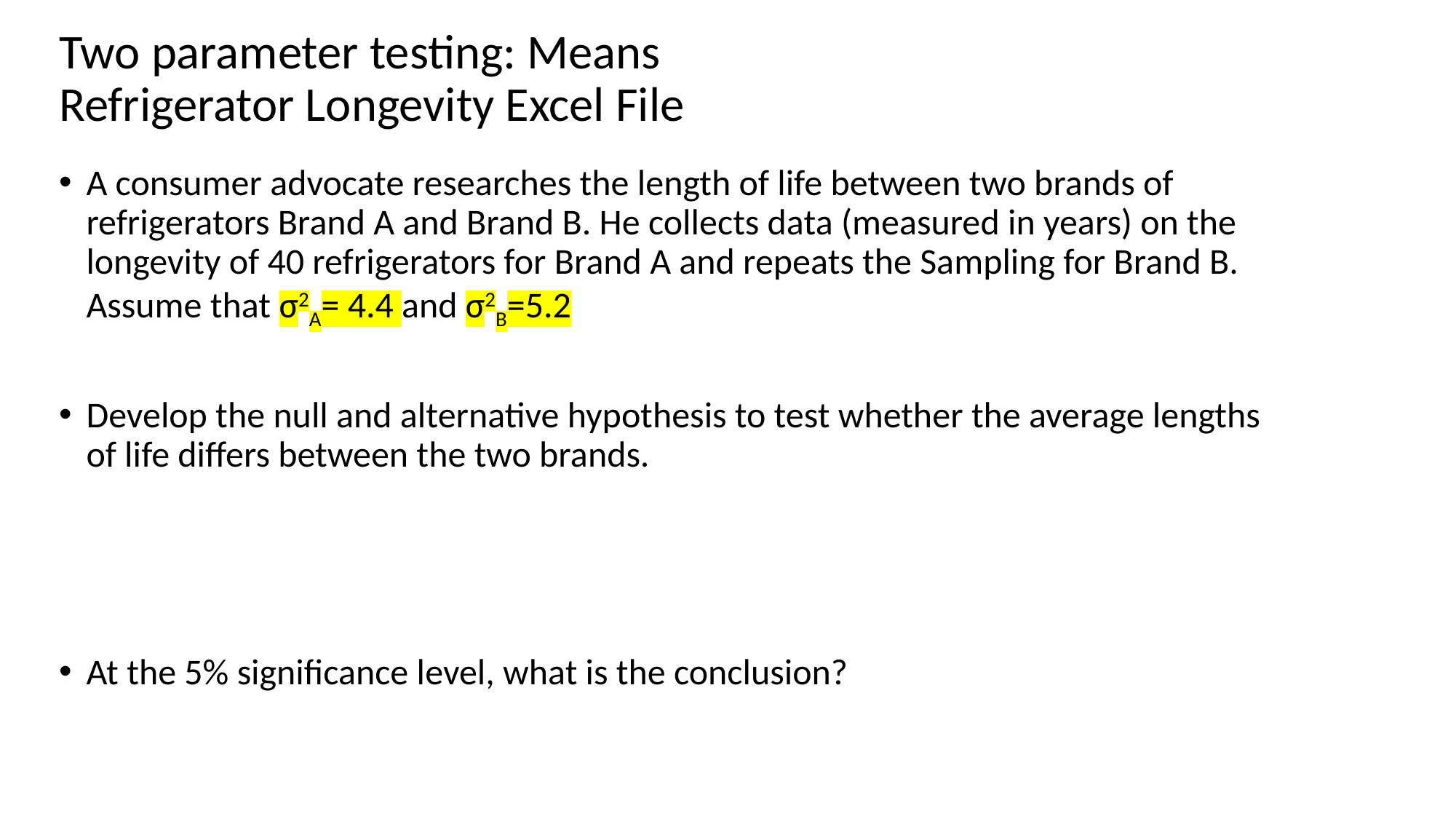

# Two parameter testing: Means Refrigerator Longevity Excel File
A consumer advocate researches the length of life between two brands of refrigerators Brand A and Brand B. He collects data (measured in years) on the longevity of 40 refrigerators for Brand A and repeats the Sampling for Brand B. Assume that σ2A= 4.4 and σ2B=5.2

Develop the null and alternative hypothesis to test whether the average lengths of life differs between the two brands.

At the 5% significance level, what is the conclusion?